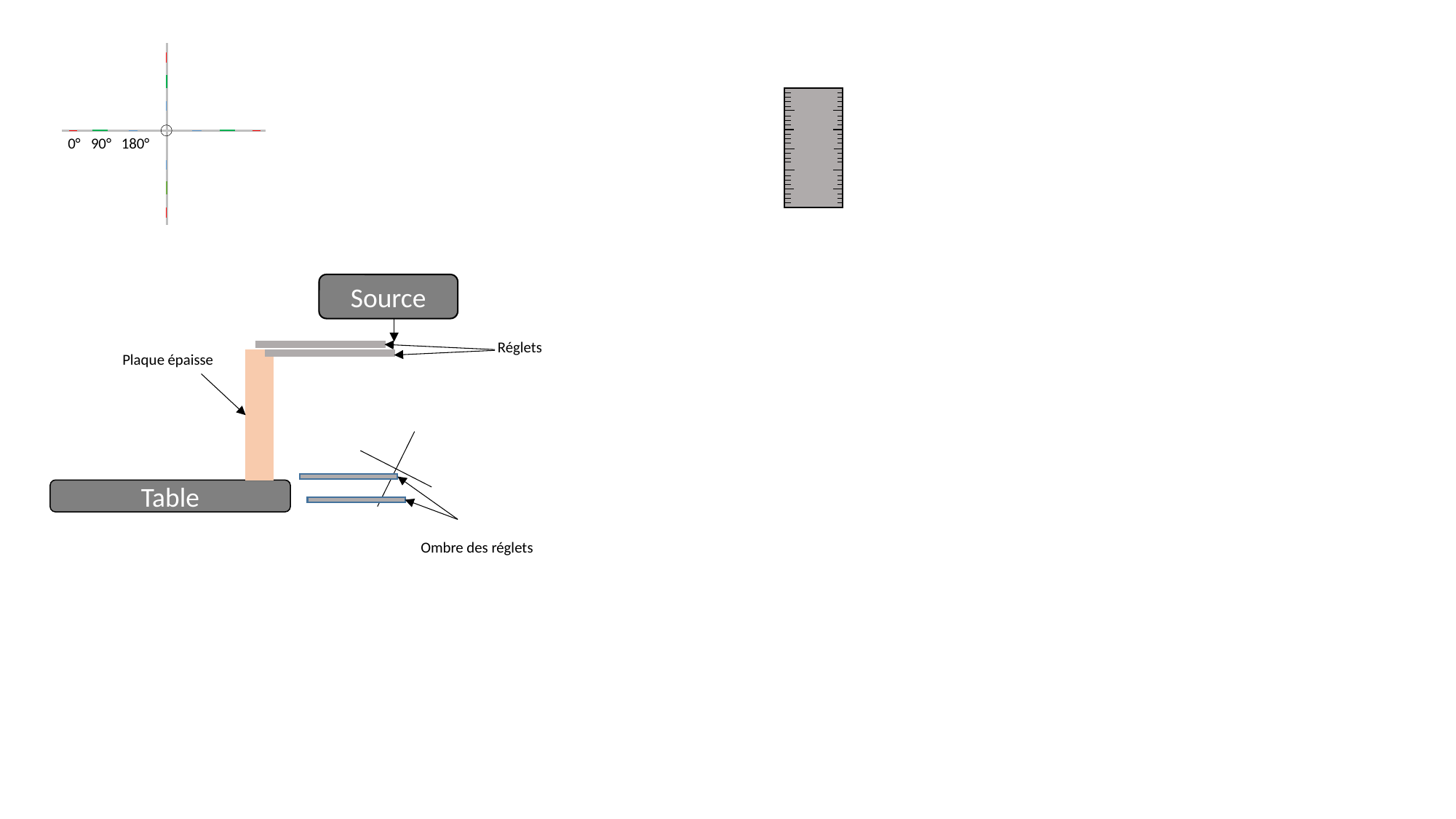

180°
90°
0°
Source
Réglets

Plaque épaisse

Table

Ombre des réglets